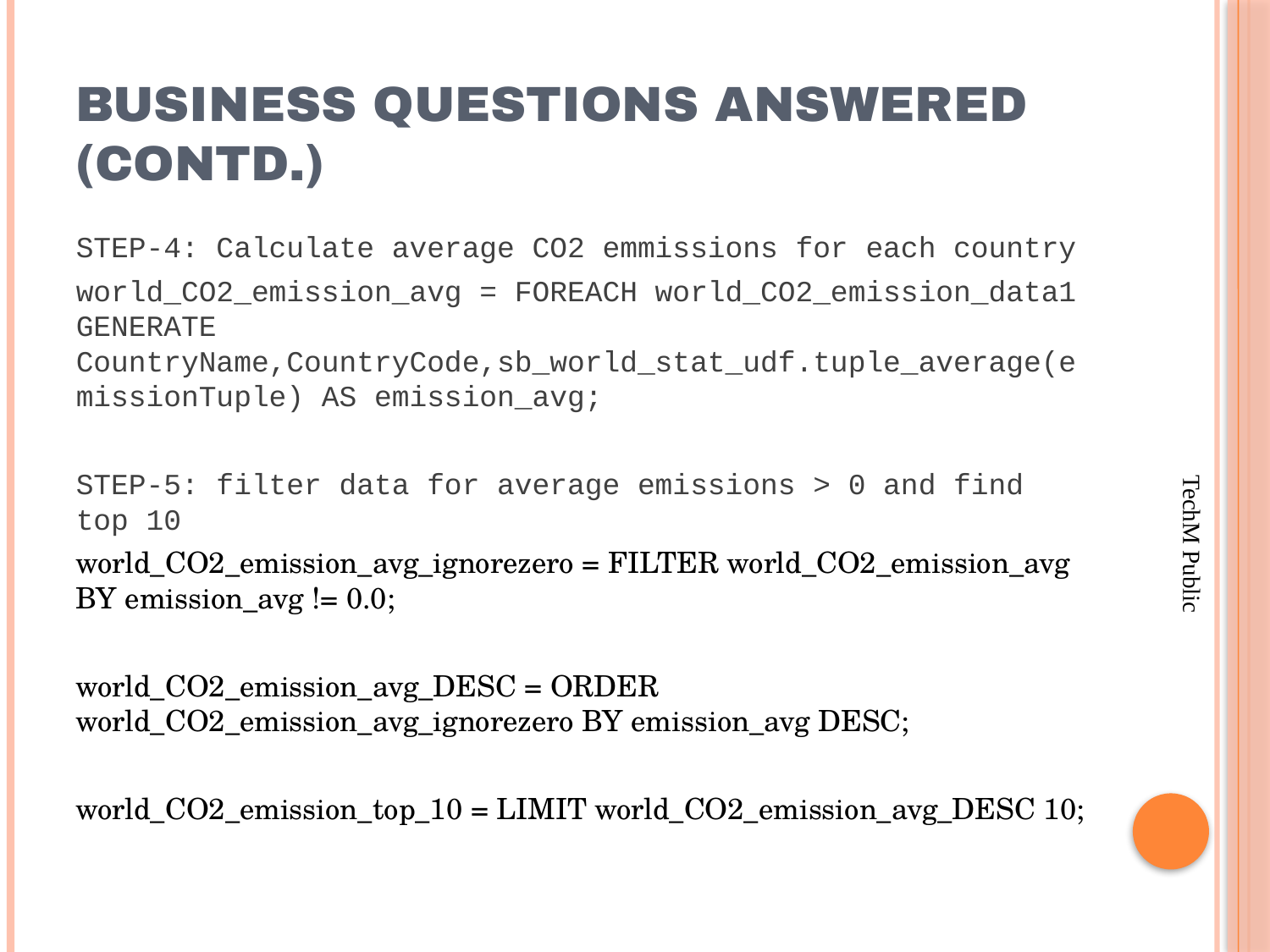

# Business Questions Answered (contd.)
STEP-4: Calculate average CO2 emmissions for each country
world_CO2_emission_avg = FOREACH world_CO2_emission_data1 GENERATE CountryName,CountryCode,sb_world_stat_udf.tuple_average(emissionTuple) AS emission_avg;

STEP-5: filter data for average emissions > 0 and find top 10
world_CO2_emission_avg_ignorezero = FILTER world_CO2_emission_avg BY emission_avg != 0.0;

world_CO2_emission_avg_DESC = ORDER world_CO2_emission_avg_ignorezero BY emission_avg DESC;

world_CO2_emission_top_10 = LIMIT world_CO2_emission_avg_DESC 10;

TechM Public